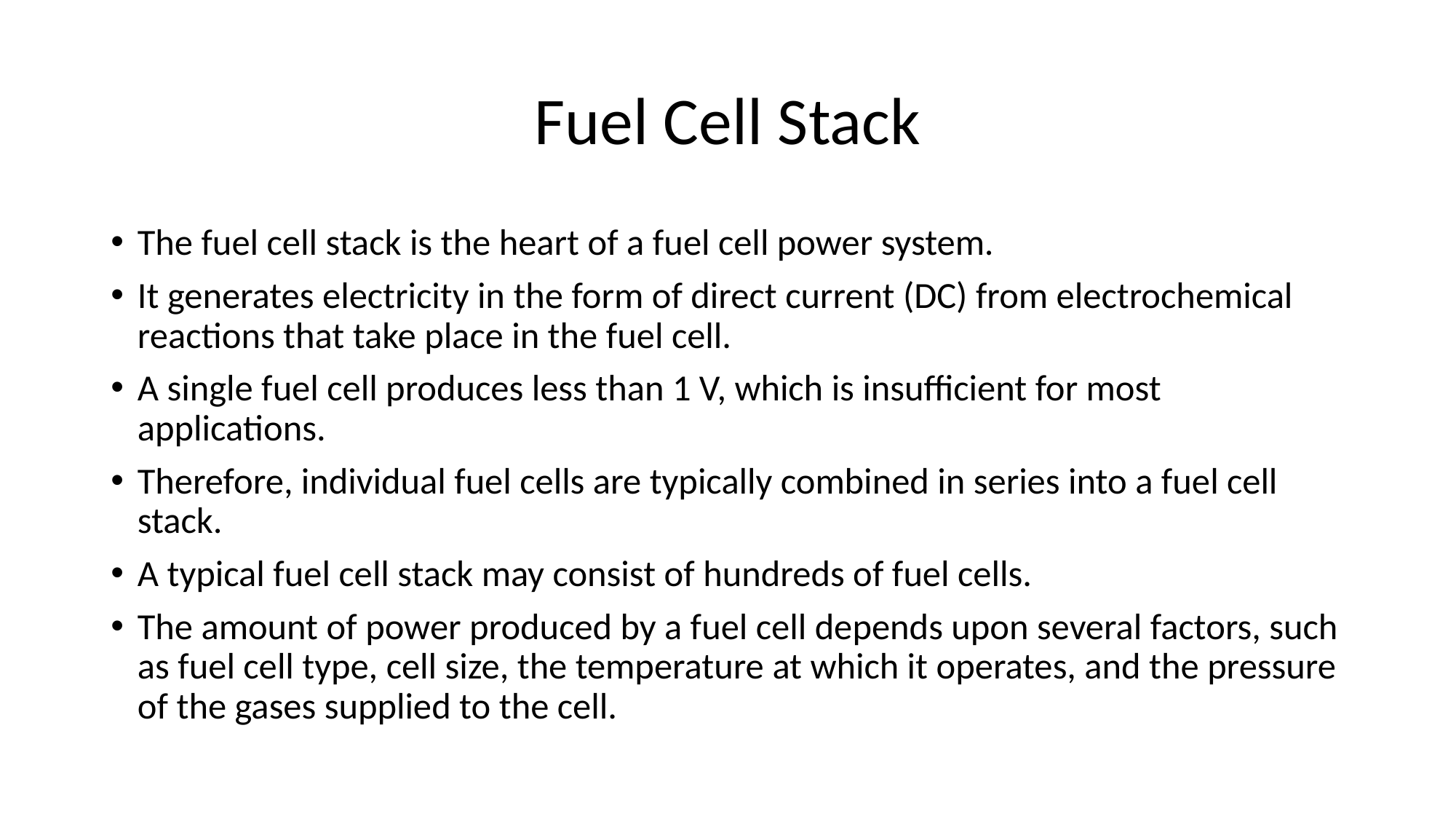

# Fuel Cell Stack
The fuel cell stack is the heart of a fuel cell power system.
It generates electricity in the form of direct current (DC) from electrochemical reactions that take place in the fuel cell.
A single fuel cell produces less than 1 V, which is insufficient for most applications.
Therefore, individual fuel cells are typically combined in series into a fuel cell stack.
A typical fuel cell stack may consist of hundreds of fuel cells.
The amount of power produced by a fuel cell depends upon several factors, such as fuel cell type, cell size, the temperature at which it operates, and the pressure of the gases supplied to the cell.